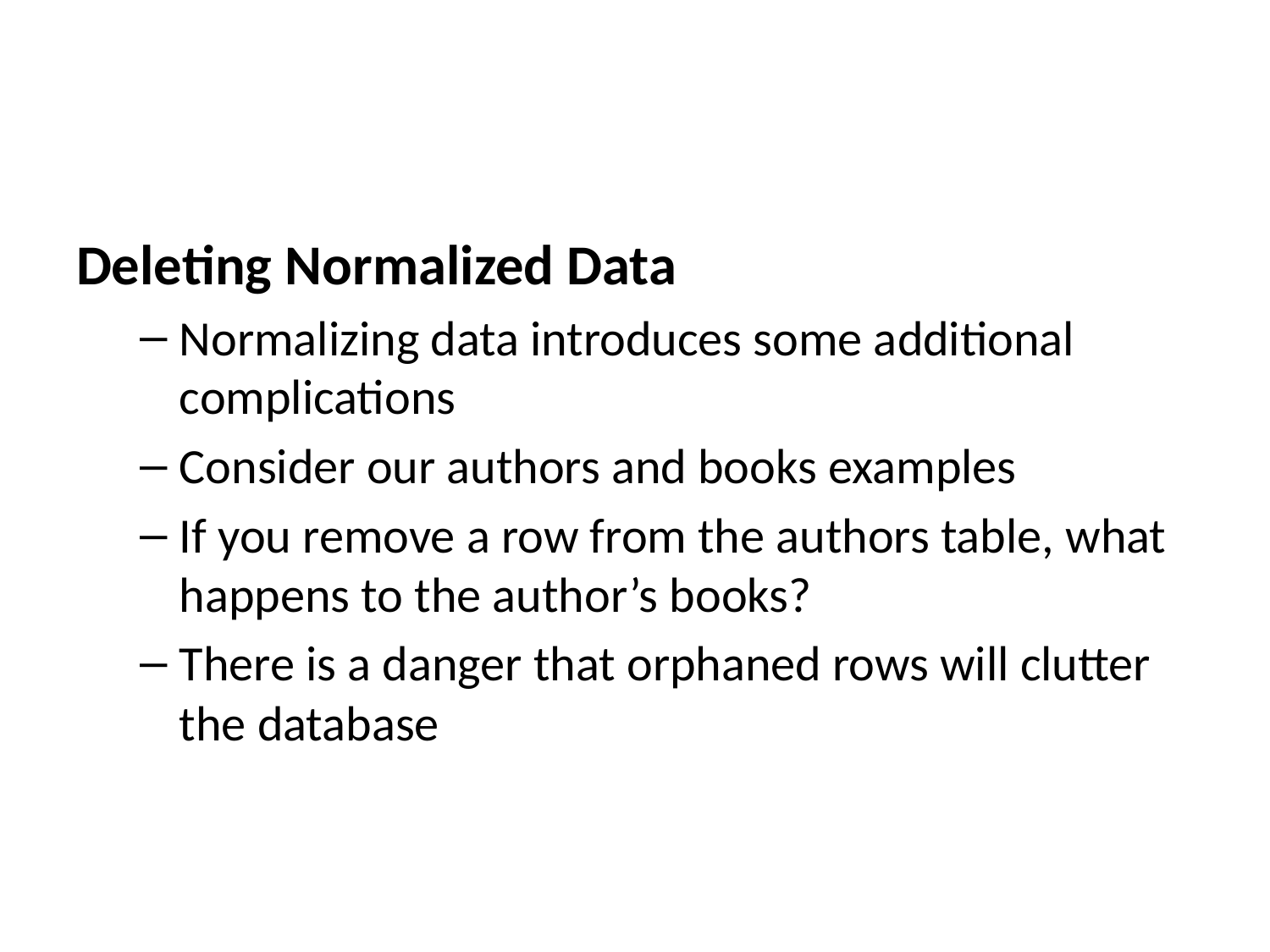

Deleting Normalized Data
Normalizing data introduces some additional complications
Consider our authors and books examples
If you remove a row from the authors table, what happens to the author’s books?
There is a danger that orphaned rows will clutter the database